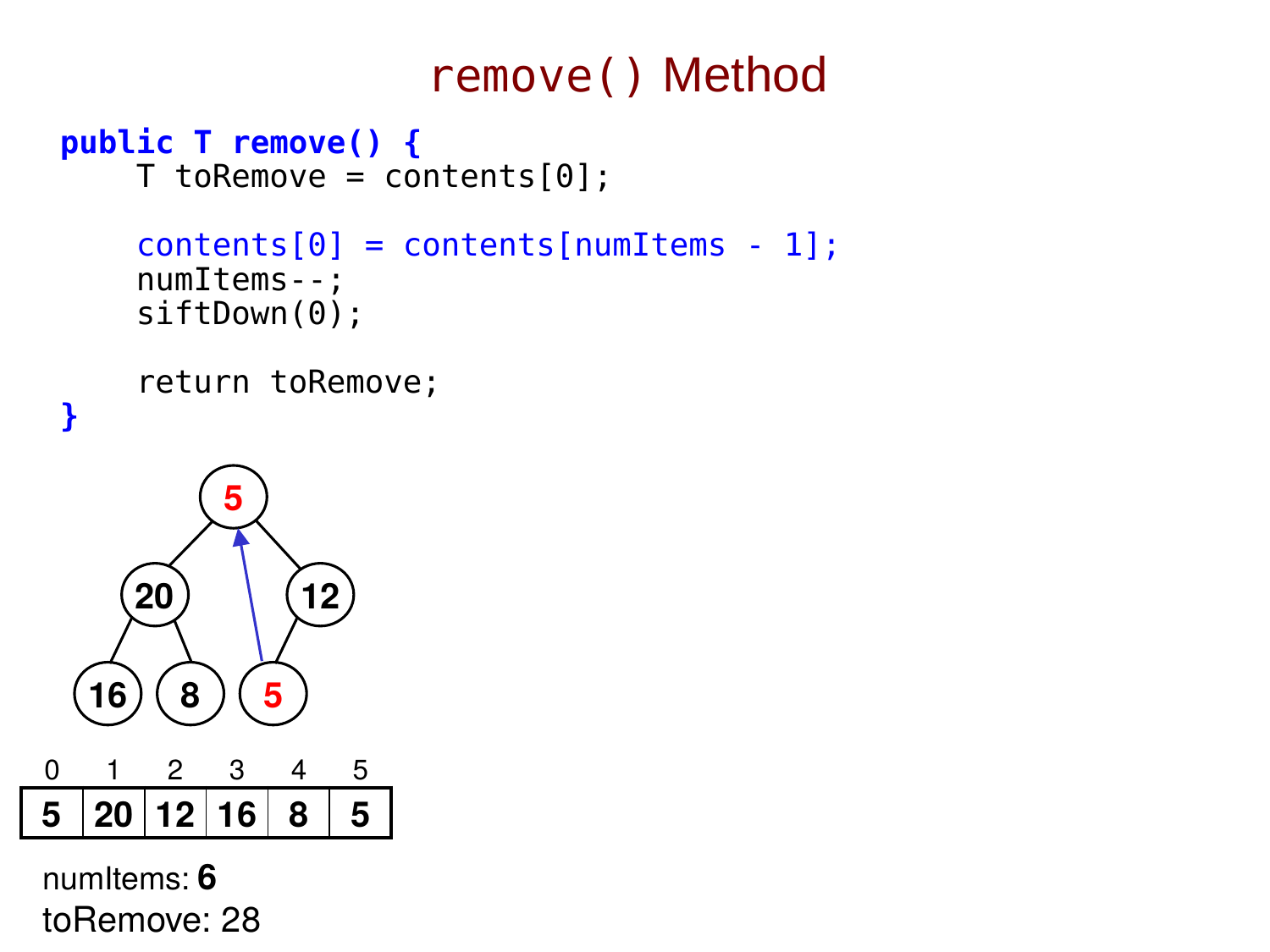

# remove() Method
public T remove() {
    T toRemove = contents[0];

    contents[0] = contents[numItems - 1];
    numItems--;
    siftDown(0);

    return toRemove;
}
5

20
12

16
8
5
| 0 | 1 | 2 | 3 | 4 | 5 |
| --- | --- | --- | --- | --- | --- |
| 5 | 20 | 12 | 16 | 8 | 5 |
numItems: 6
toRemove: 28